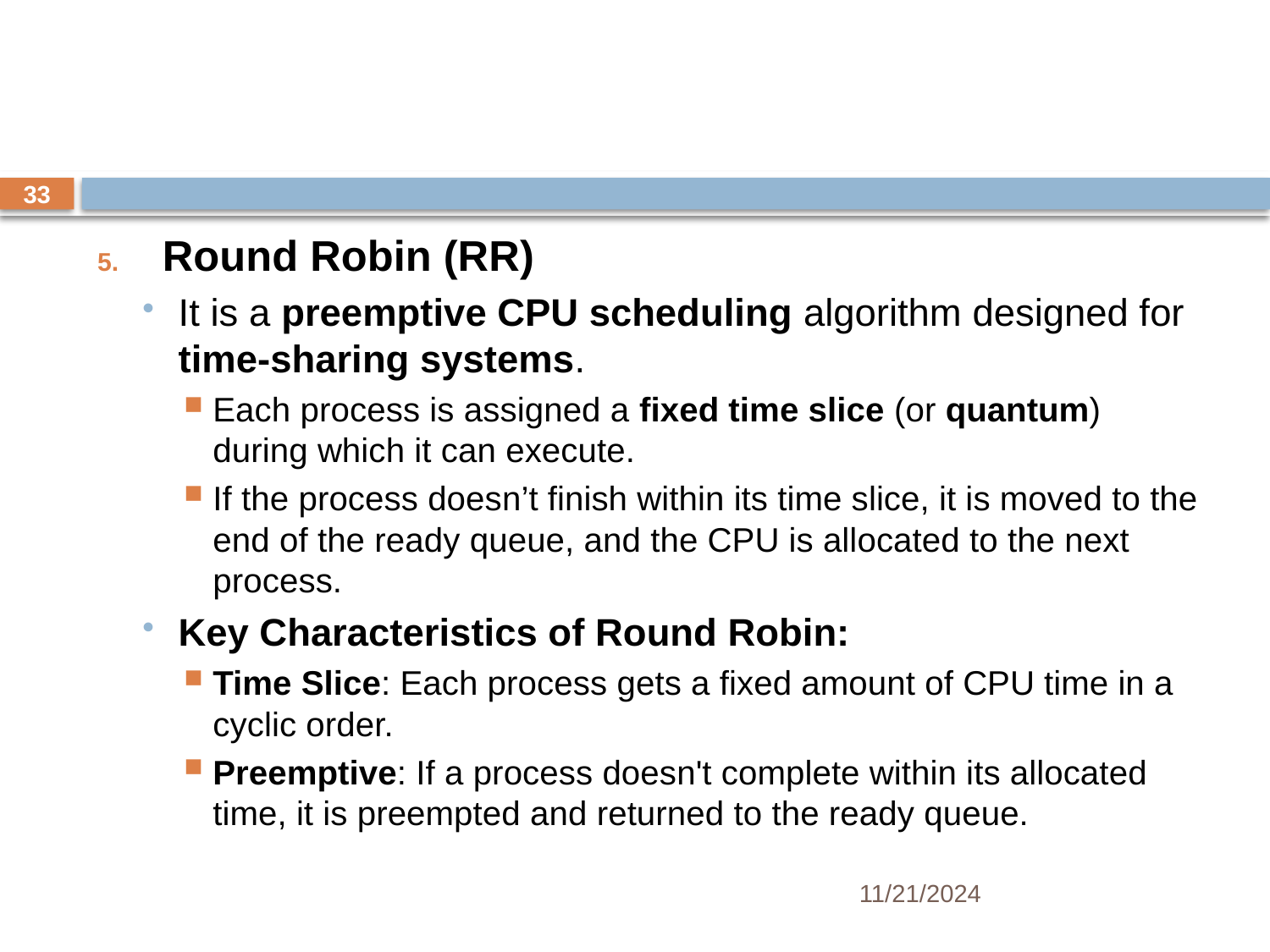

#
33
Round Robin (RR)
It is a preemptive CPU scheduling algorithm designed for time-sharing systems.
Each process is assigned a fixed time slice (or quantum) during which it can execute.
If the process doesn’t finish within its time slice, it is moved to the end of the ready queue, and the CPU is allocated to the next process.
Key Characteristics of Round Robin:
Time Slice: Each process gets a fixed amount of CPU time in a cyclic order.
Preemptive: If a process doesn't complete within its allocated time, it is preempted and returned to the ready queue.
11/21/2024